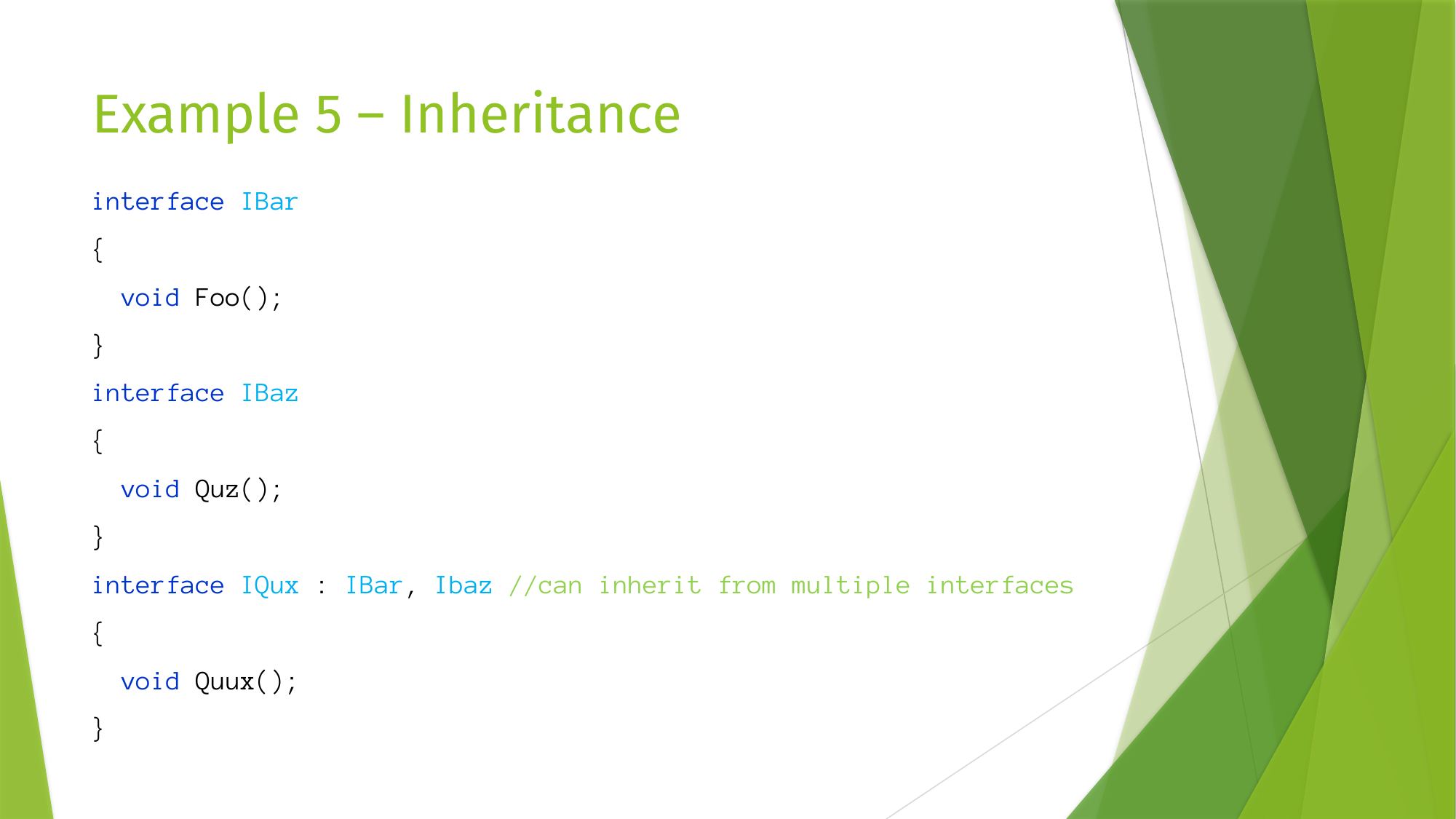

# Example 5 – Inheritance
interface IBar
{
  void Foo();
}
interface IBaz
{
  void Quz();
}
interface IQux : IBar, Ibaz //can inherit from multiple interfaces
{
  void Quux();
}